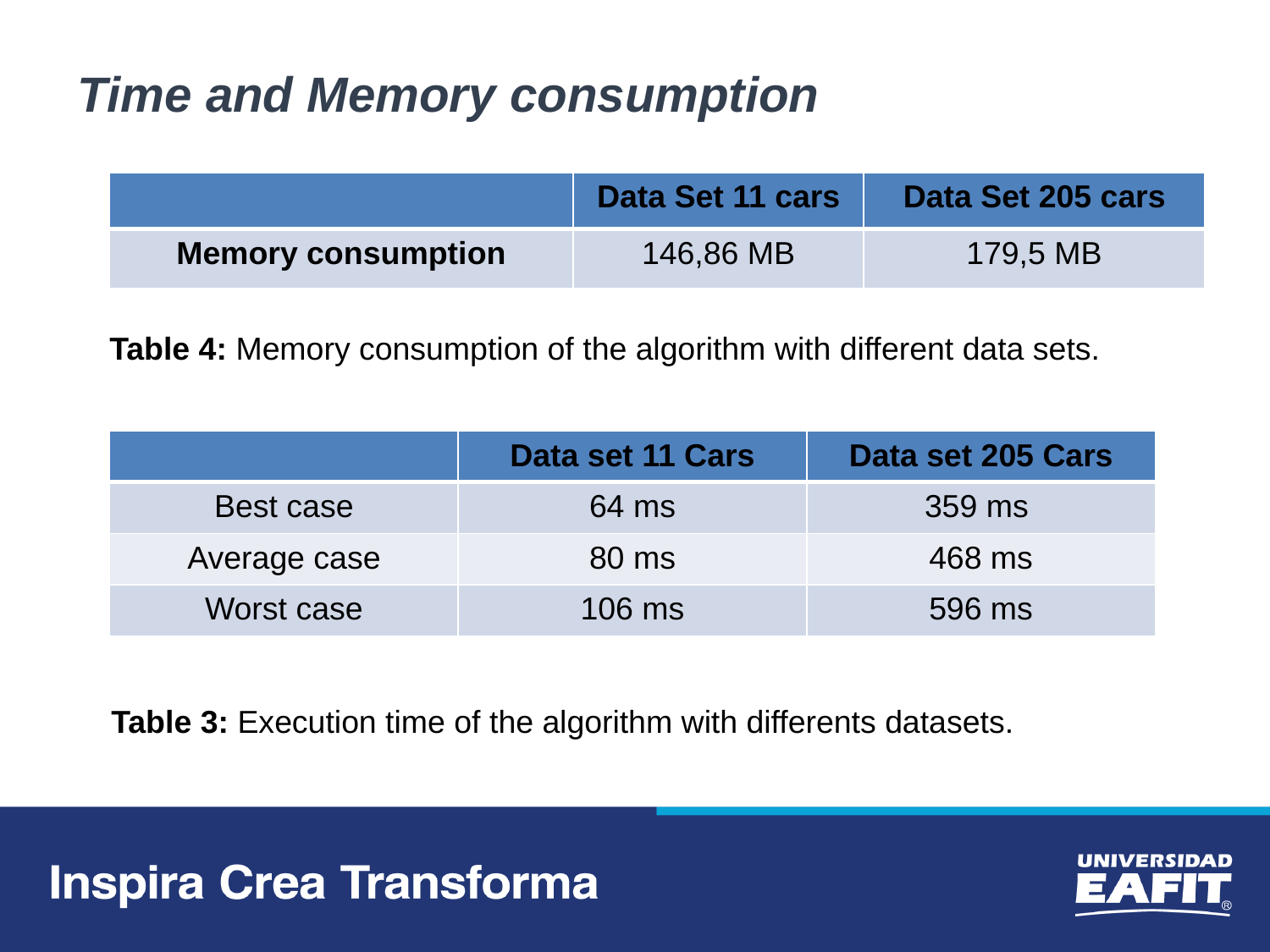

Time and Memory consumption
|  | Data Set 11 cars | Data Set 205 cars |
| --- | --- | --- |
| Memory consumption | 146,86 MB | 179,5 MB |
Table 4: Memory consumption of the algorithm with different data sets.
|  | Data set 11 Cars | Data set 205 Cars |
| --- | --- | --- |
| Best case | 64 ms | 359 ms |
| Average case | 80 ms | 468 ms |
| Worst case | 106 ms | 596 ms |
Table 3: Execution time of the algorithm with differents datasets.